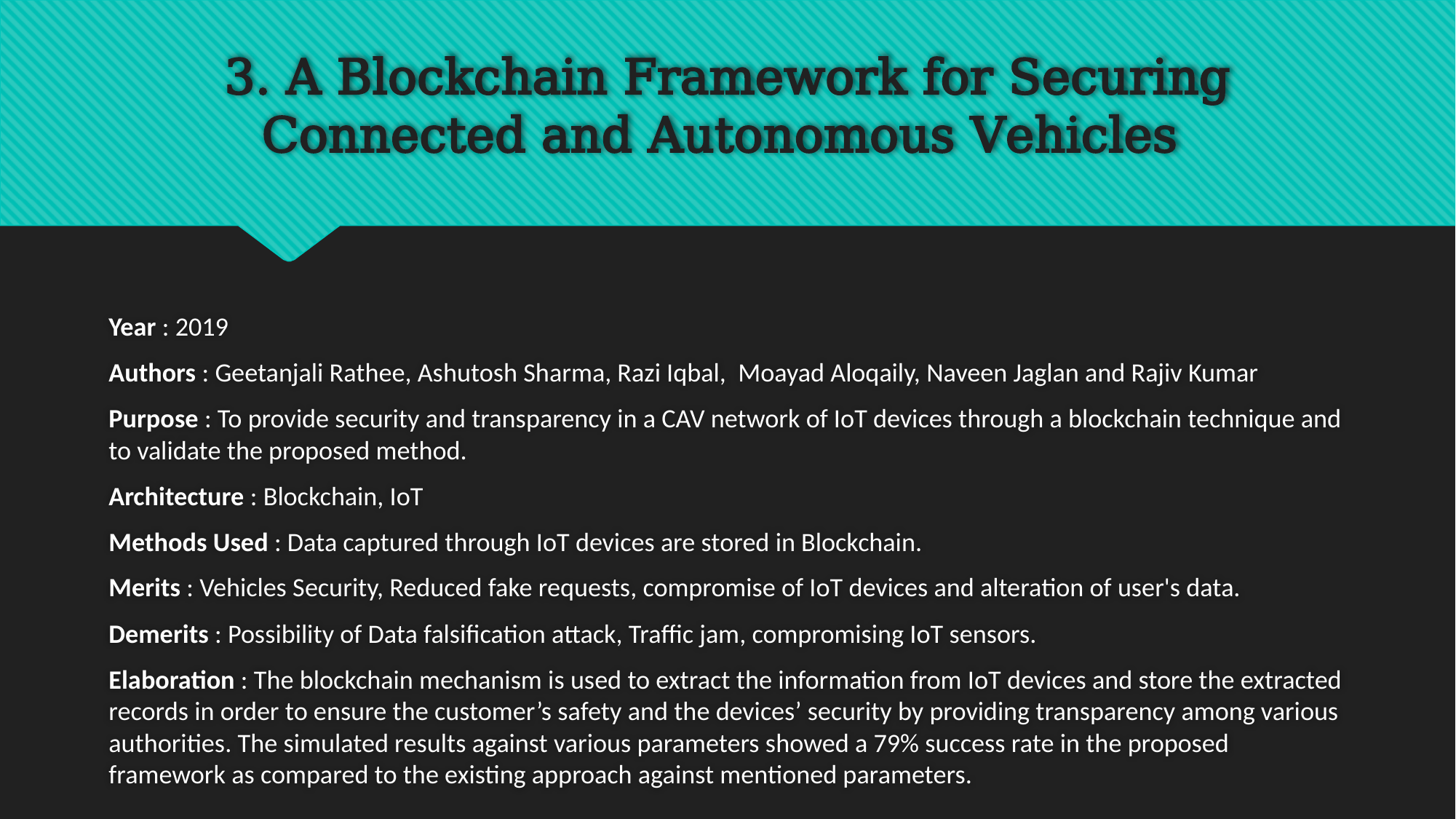

# 3. A Blockchain Framework for Securing Connected and Autonomous Vehicles
Year : 2019
Authors : Geetanjali Rathee, Ashutosh Sharma, Razi Iqbal,  Moayad Aloqaily, Naveen Jaglan and Rajiv Kumar
Purpose : To provide security and transparency in a CAV network of IoT devices through a blockchain technique and to validate the proposed method.
Architecture : Blockchain, IoT
Methods Used : Data captured through IoT devices are stored in Blockchain.
Merits : Vehicles Security, Reduced fake requests, compromise of IoT devices and alteration of user's data.
Demerits : Possibility of Data falsification attack, Traffic jam, compromising IoT sensors.
Elaboration : The blockchain mechanism is used to extract the information from IoT devices and store the extracted records in order to ensure the customer’s safety and the devices’ security by providing transparency among various authorities. The simulated results against various parameters showed a 79% success rate in the proposed framework as compared to the existing approach against mentioned parameters.